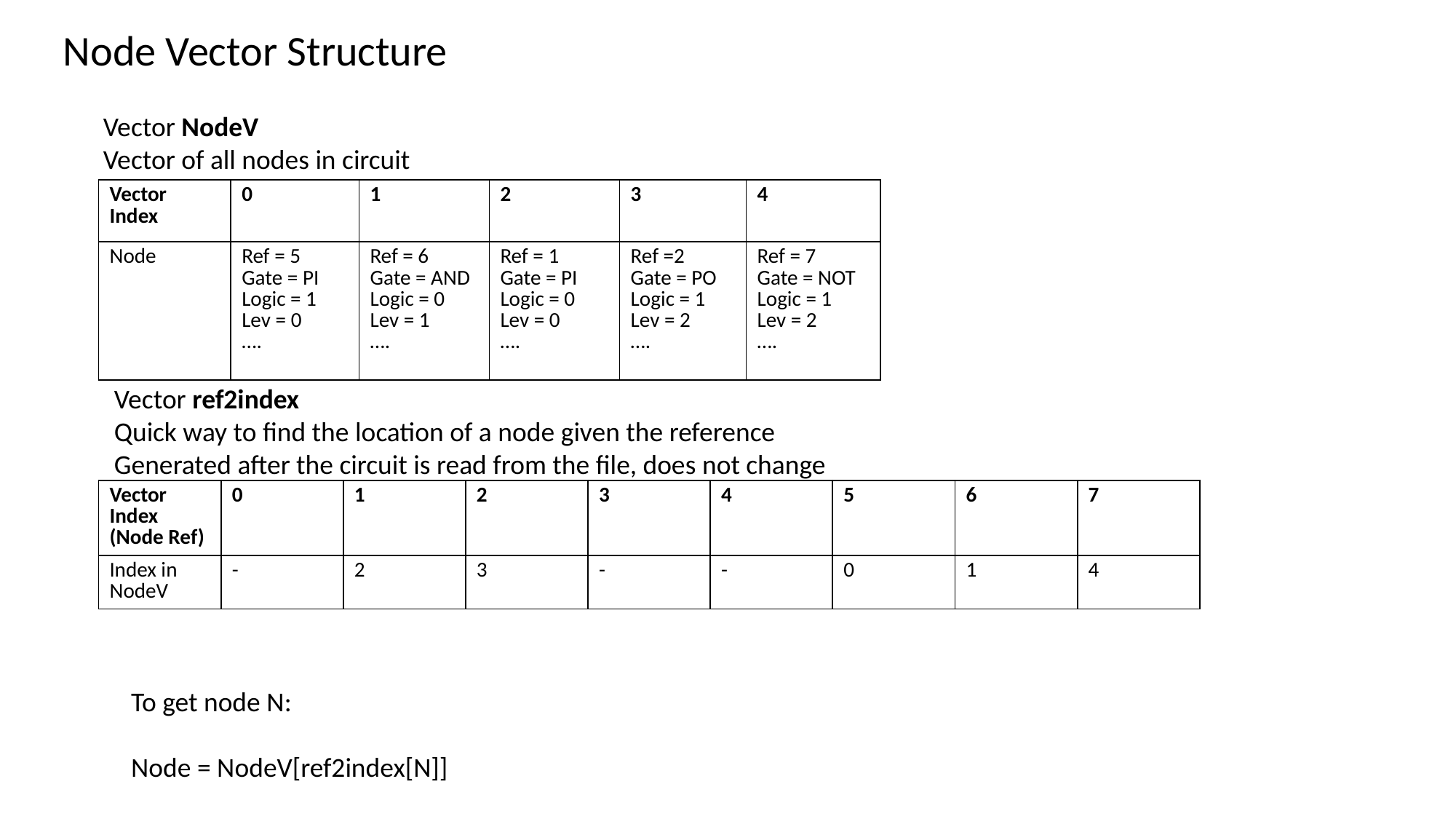

Node Vector Structure
Vector NodeV
Vector of all nodes in circuit
| Vector Index | 0 | 1 | 2 | 3 | 4 |
| --- | --- | --- | --- | --- | --- |
| Node | Ref = 5 Gate = PI Logic = 1 Lev = 0 …. | Ref = 6 Gate = AND Logic = 0 Lev = 1 …. | Ref = 1 Gate = PI Logic = 0 Lev = 0 …. | Ref =2 Gate = PO Logic = 1 Lev = 2 …. | Ref = 7 Gate = NOT Logic = 1 Lev = 2 …. |
Vector ref2index
Quick way to find the location of a node given the reference
Generated after the circuit is read from the file, does not change
| Vector Index (Node Ref) | 0 | 1 | 2 | 3 | 4 | 5 | 6 | 7 |
| --- | --- | --- | --- | --- | --- | --- | --- | --- |
| Index in NodeV | - | 2 | 3 | - | - | 0 | 1 | 4 |
To get node N:

Node = NodeV[ref2index[N]]